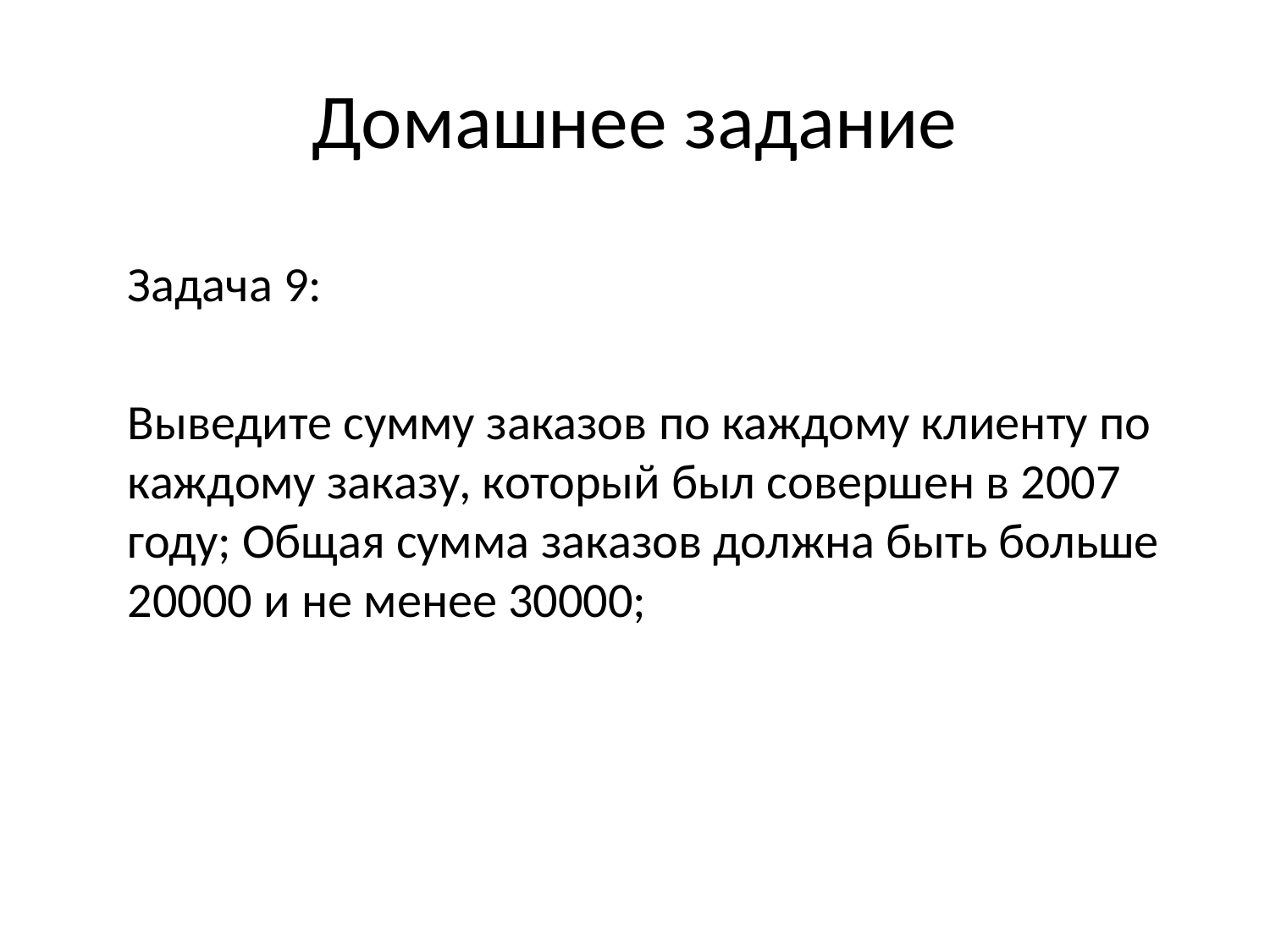

# Домашнее задание
Задача 9:

Выведите сумму заказов по каждому клиенту по каждому заказу, который был совершен в 2007 году; Общая сумма заказов должна быть больше 20000 и не менее 30000;